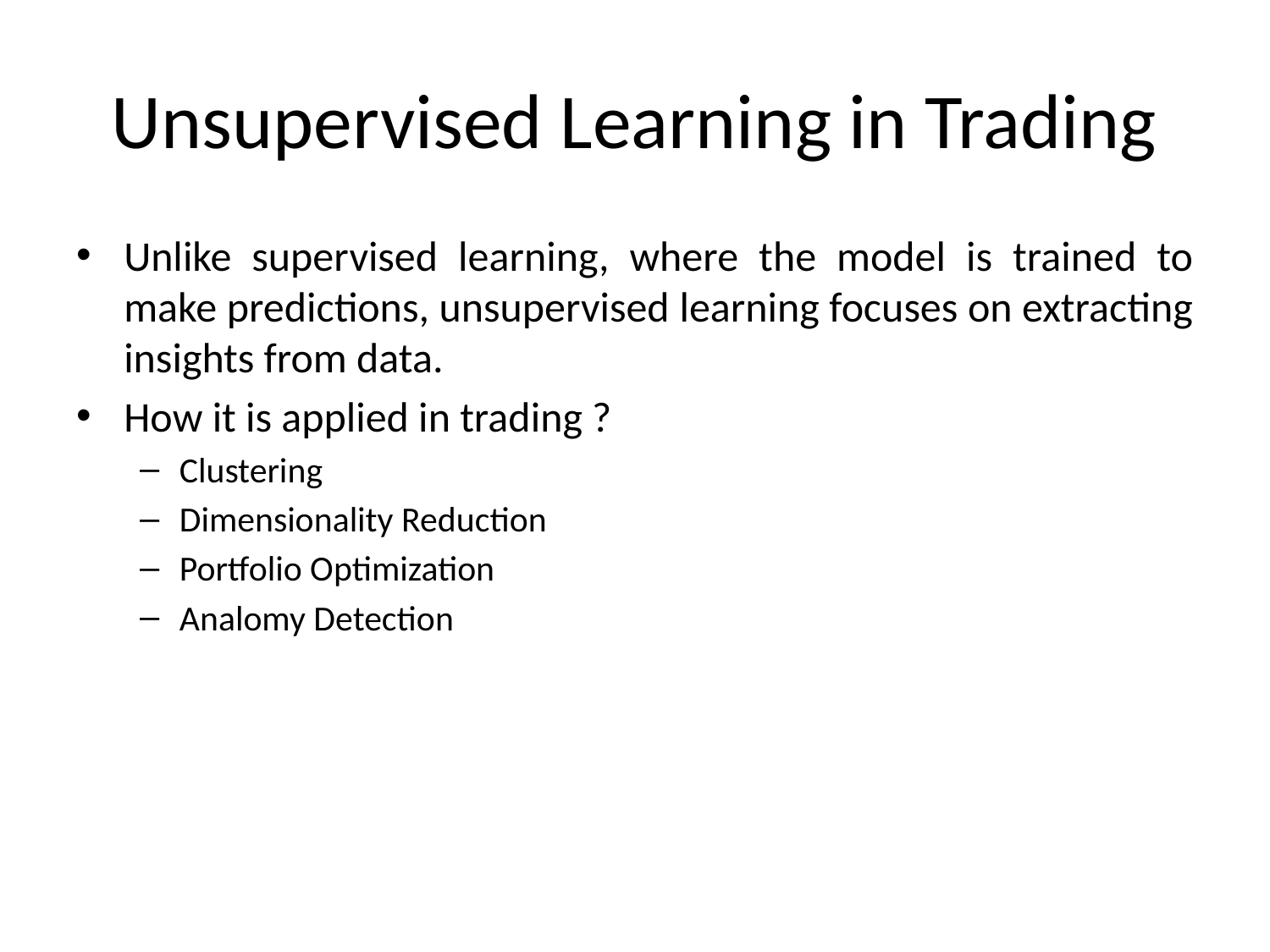

# Unsupervised Learning in Trading
Unlike supervised learning, where the model is trained to make predictions, unsupervised learning focuses on extracting insights from data.
How it is applied in trading ?
Clustering
Dimensionality Reduction
Portfolio Optimization
Analomy Detection